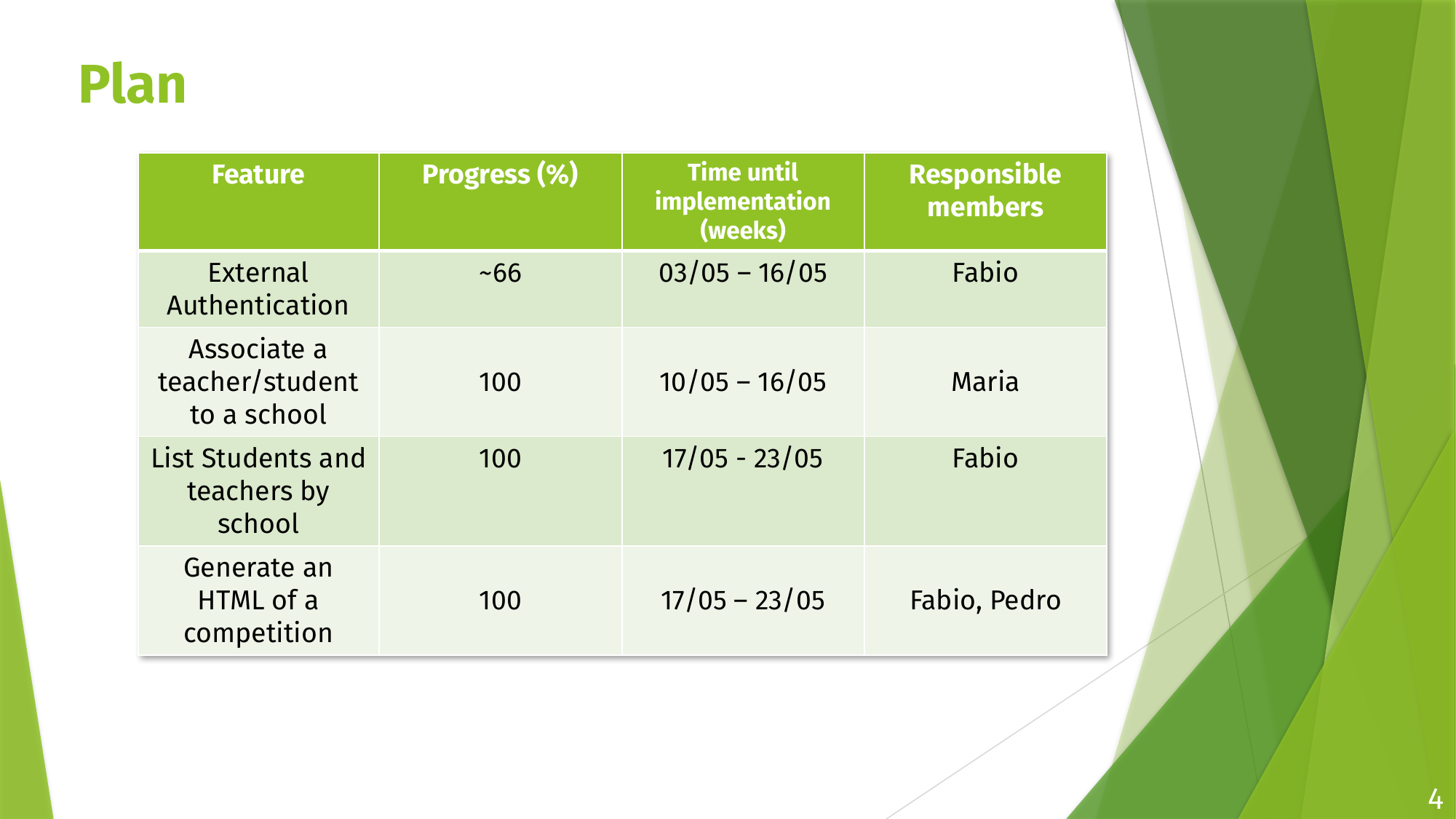

# Plan
| Feature | Progress (%) | Time until implementation (weeks) | Responsible members |
| --- | --- | --- | --- |
| External Authentication | ~66 | 03/05 – 16/05 | Fabio |
| Associate a teacher/student to a school | 100 | 10/05 – 16/05 | Maria |
| List Students and teachers by school | 100 | 17/05 - 23/05 | Fabio |
| Generate an HTML of a competition | 100 | 17/05 – 23/05 | Fabio, Pedro |
4